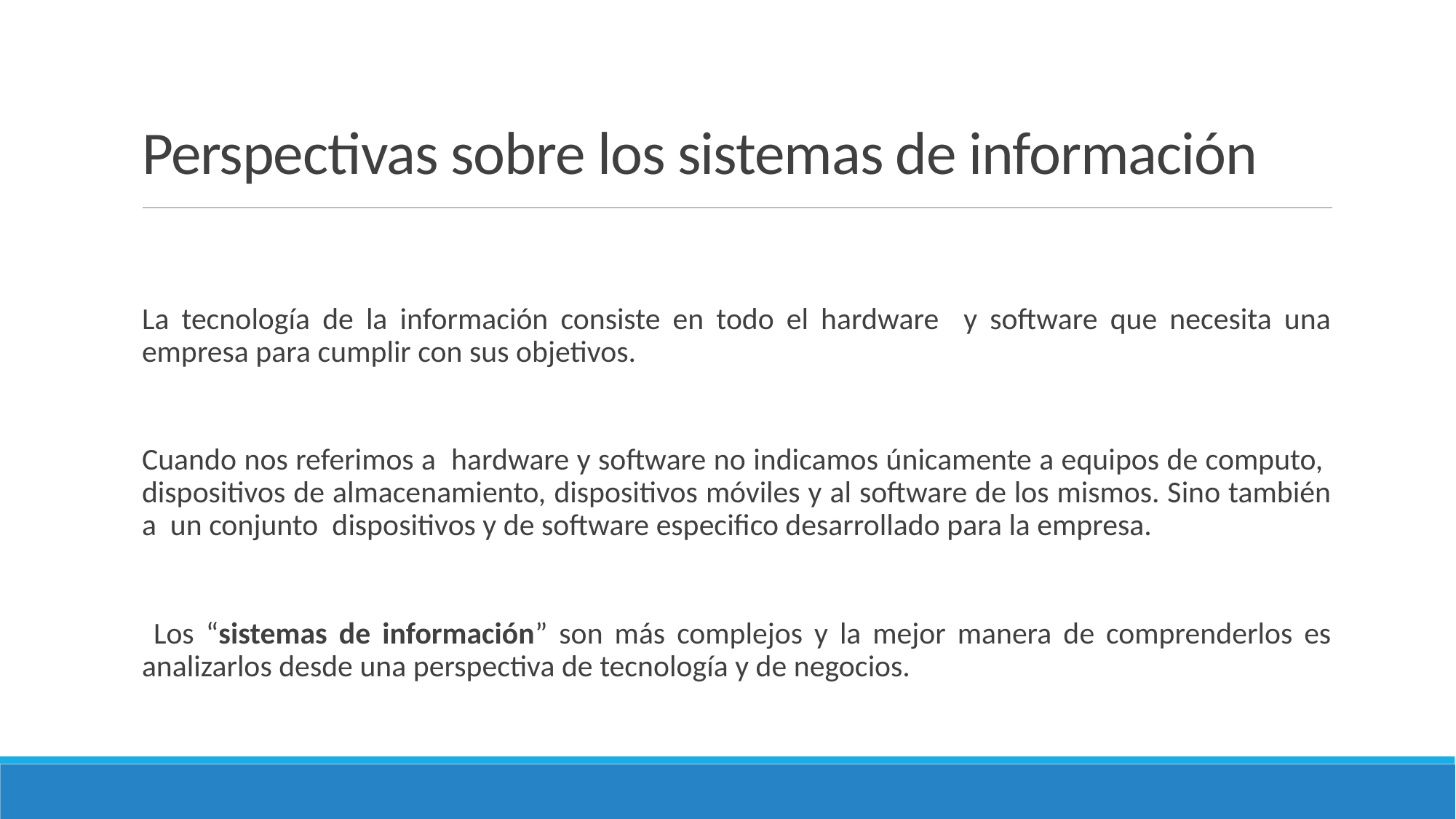

# Perspectivas sobre los sistemas de información

La tecnología de la información consiste en todo el hardware  y software que necesita una empresa para cumplir con sus objetivos.

Cuando nos referimos a  hardware y software no indicamos únicamente a equipos de computo,  dispositivos de almacenamiento, dispositivos móviles y al software de los mismos. Sino también a  un conjunto  dispositivos y de software especifico desarrollado para la empresa.

 Los “sistemas de información” son más complejos y la mejor manera de comprenderlos es analizarlos desde una perspectiva de tecnología y de negocios.